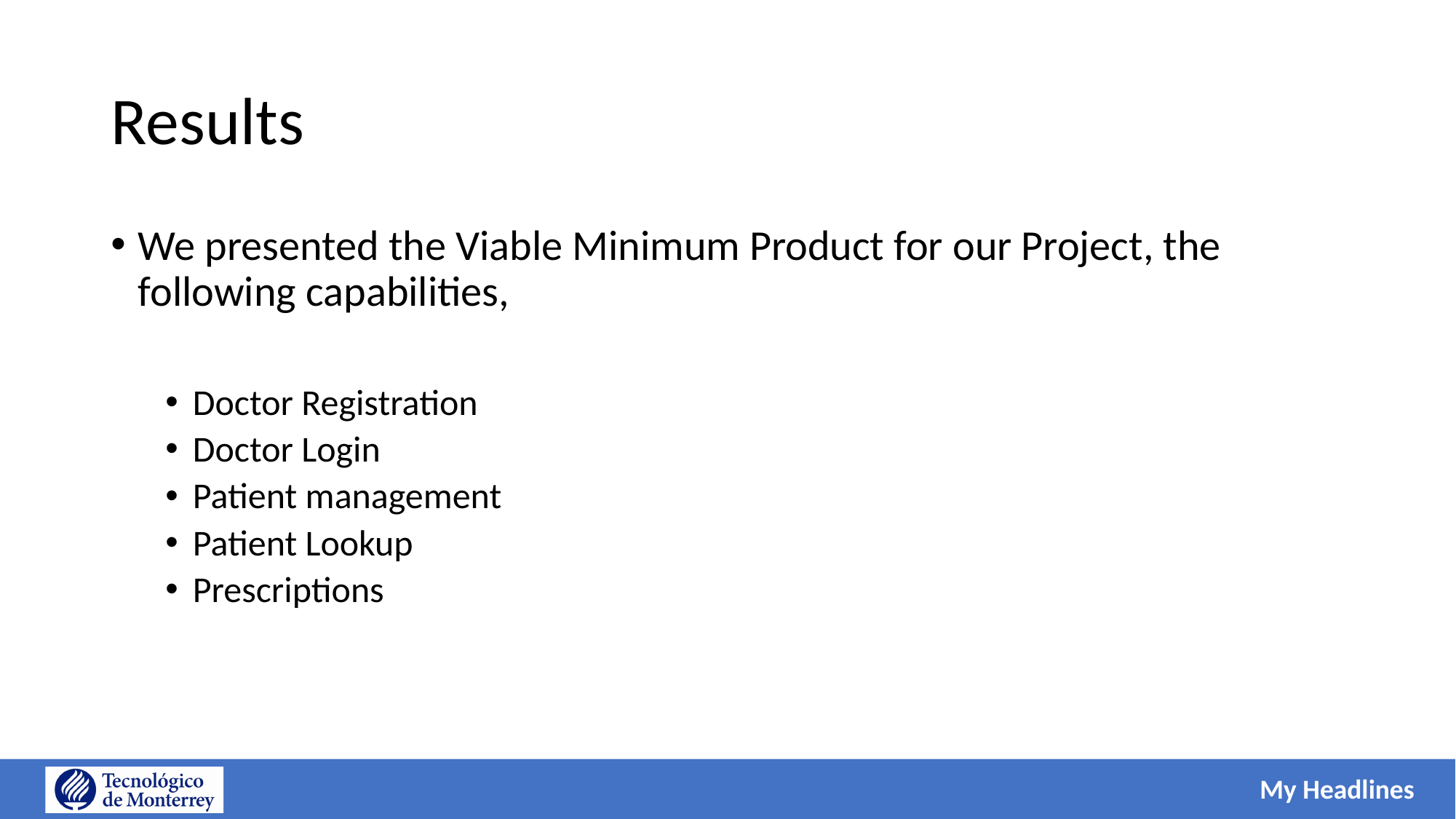

# Results
We presented the Viable Minimum Product for our Project, the following capabilities,

Doctor Registration
Doctor Login
Patient management
Patient Lookup
Prescriptions